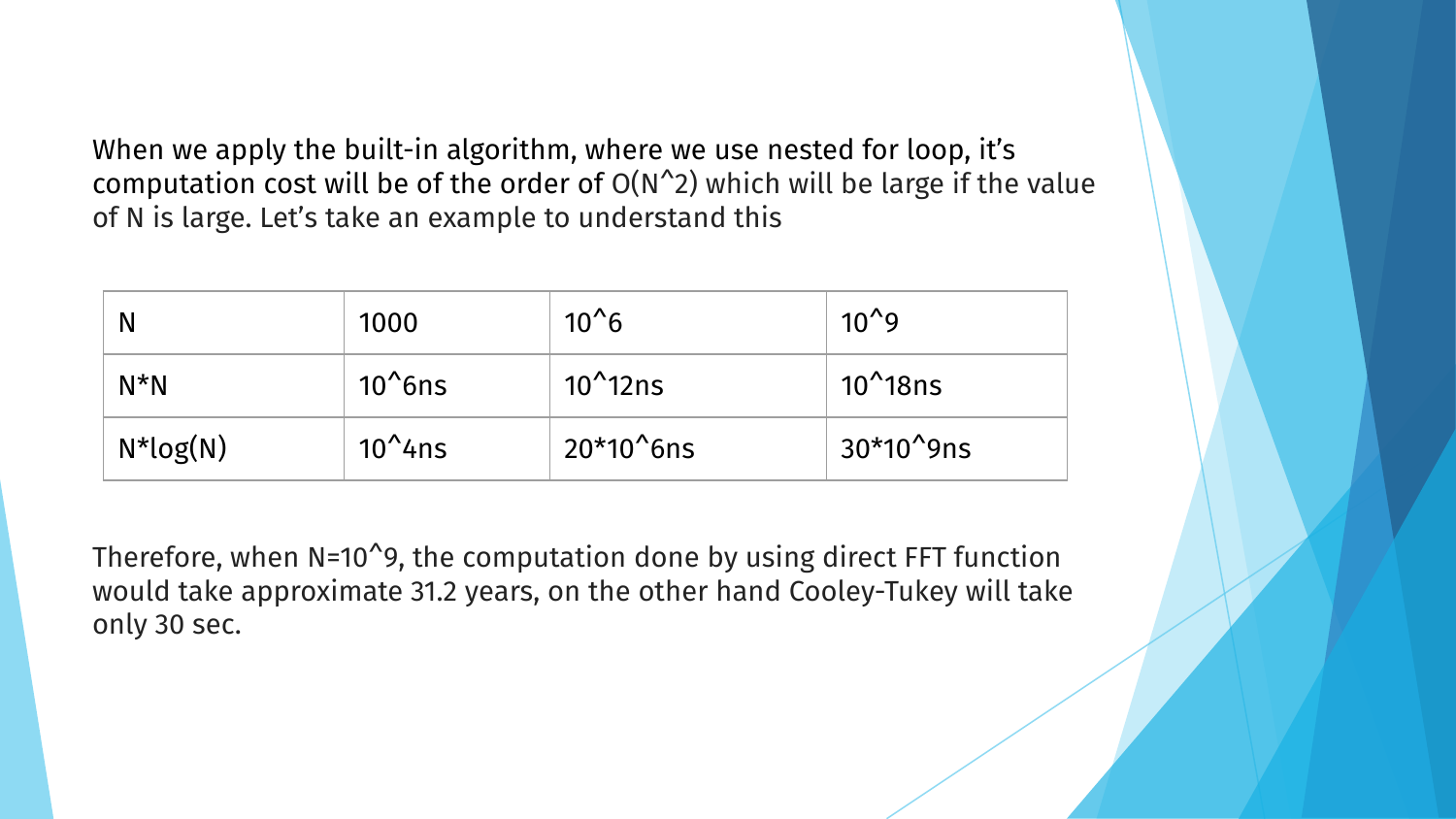

When we apply the built-in algorithm, where we use nested for loop, it’s computation cost will be of the order of O(N^2) which will be large if the value of N is large. Let’s take an example to understand this

Therefore, when N=10^9, the computation done by using direct FFT function would take approximate 31.2 years, on the other hand Cooley-Tukey will take only 30 sec.

| N | 1000 | 10^6 | 10^9 |
| --- | --- | --- | --- |
| N\*N | 10^6ns | 10^12ns | 10^18ns |
| N\*log(N) | 10^4ns | 20\*10^6ns | 30\*10^9ns |